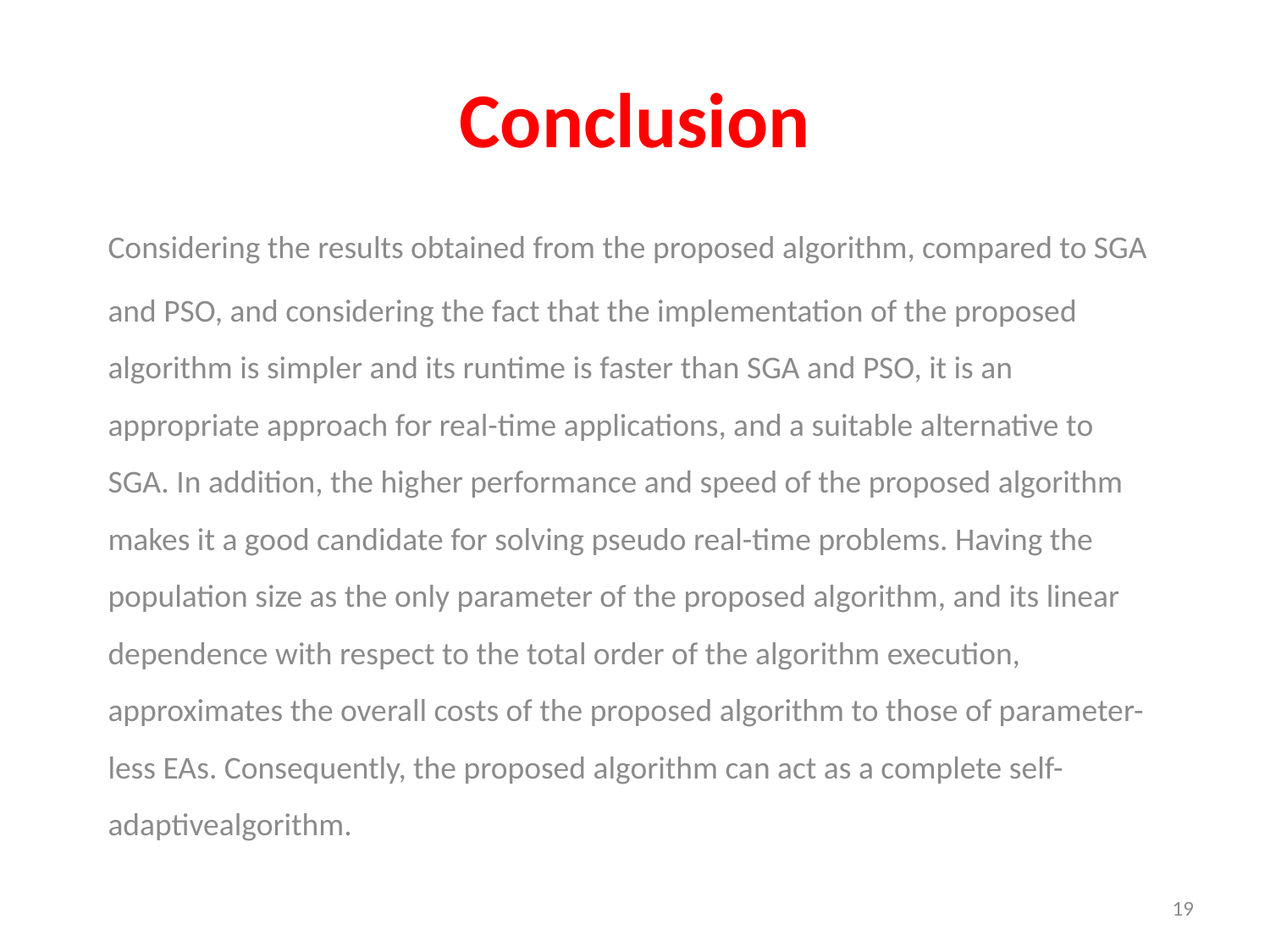

# Conclusion
Considering the results obtained from the proposed algorithm, compared to SGA
and PSO, and considering the fact that the implementation of the proposed algorithm is simpler and its runtime is faster than SGA and PSO, it is an appropriate approach for real-time applications, and a suitable alternative to SGA. In addition, the higher performance and speed of the proposed algorithm makes it a good candidate for solving pseudo real-time problems. Having the population size as the only parameter of the proposed algorithm, and its linear dependence with respect to the total order of the algorithm execution, approximates the overall costs of the proposed algorithm to those of parameter-less EAs. Consequently, the proposed algorithm can act as a complete self-adaptivealgorithm.

19